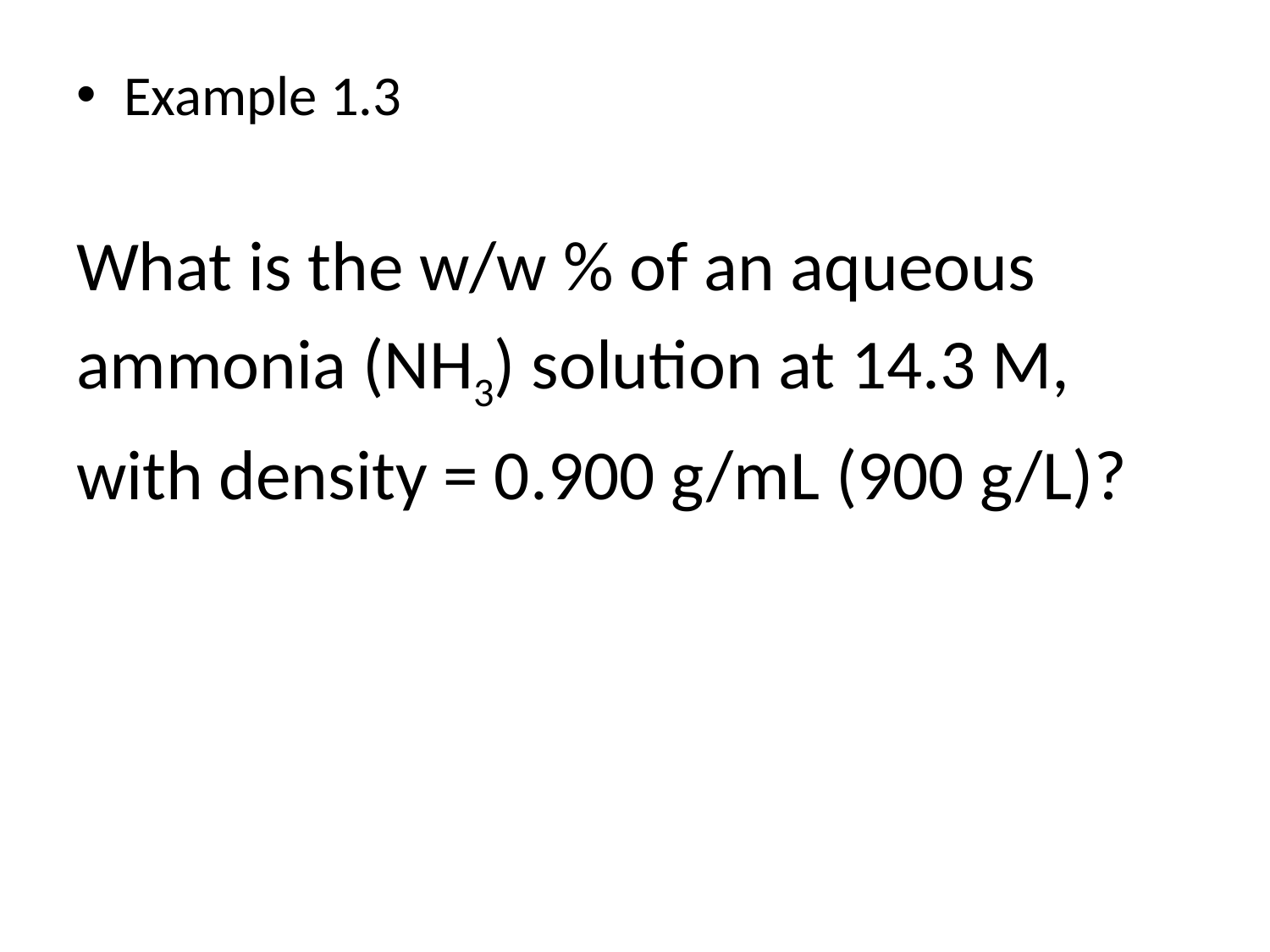

Example 1.3

What is the w/w % of an aqueous
ammonia (NH3) solution at 14.3 M,
with density = 0.900 g/mL (900 g/L)?